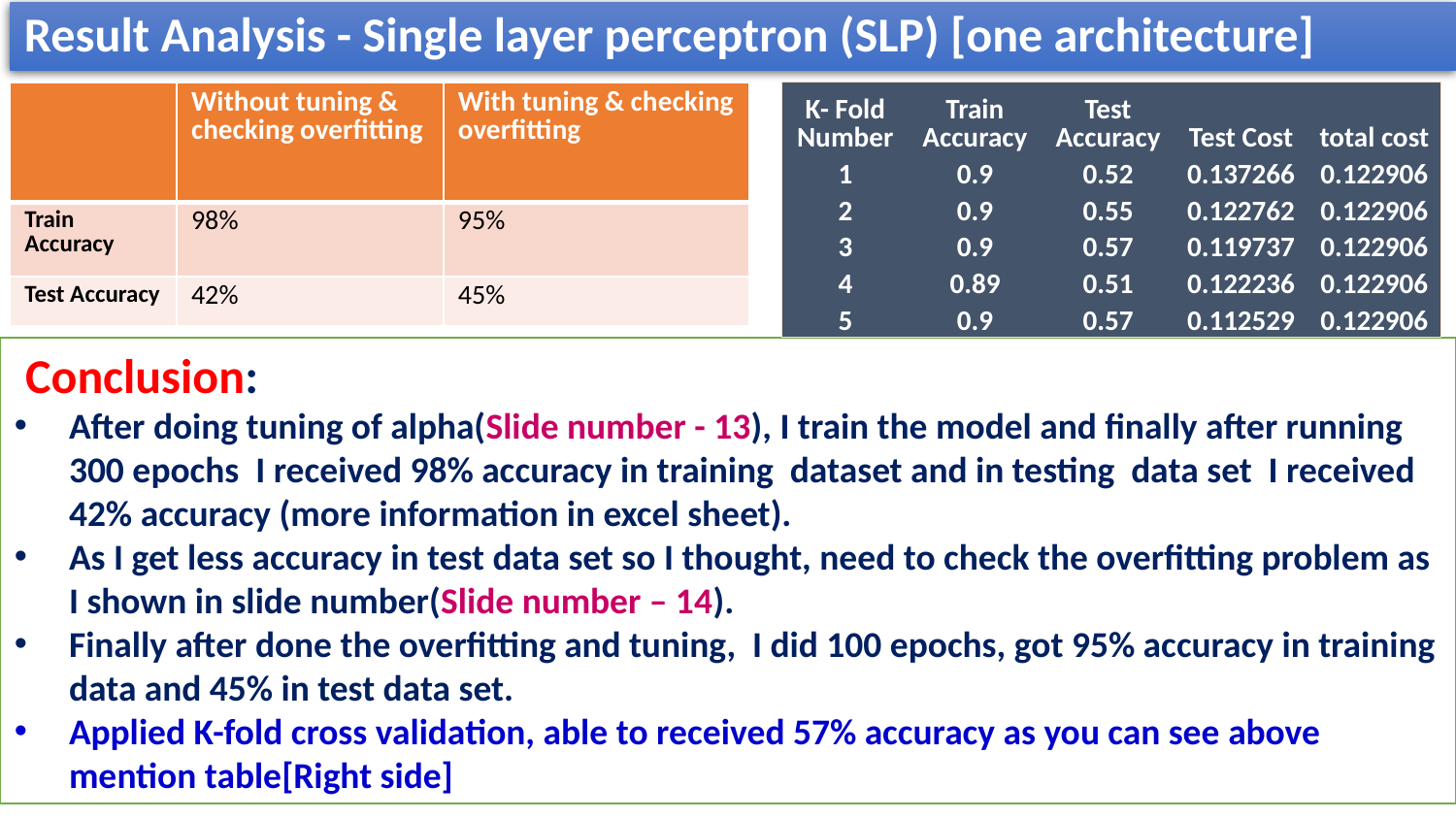

Result Analysis - Single layer perceptron (SLP) [one architecture]

|  | Without tuning & checking overfitting | With tuning & checking overfitting |
| --- | --- | --- |
| Train Accuracy | 98% | 95% |
| Test Accuracy | 42% | 45% |
| K- Fold Number | Train Accuracy | Test Accuracy | Test Cost | total cost |
| --- | --- | --- | --- | --- |
| 1 | 0.9 | 0.52 | 0.137266 | 0.122906 |
| 2 | 0.9 | 0.55 | 0.122762 | 0.122906 |
| 3 | 0.9 | 0.57 | 0.119737 | 0.122906 |
| 4 | 0.89 | 0.51 | 0.122236 | 0.122906 |
| 5 | 0.9 | 0.57 | 0.112529 | 0.122906 |
 Conclusion:
After doing tuning of alpha(Slide number - 13), I train the model and finally after running 300 epochs  I received 98% accuracy in training  dataset and in testing  data set  I received 42% accuracy (more information in excel sheet).
As I get less accuracy in test data set so I thought, need to check the overfitting problem as I shown in slide number(Slide number – 14).
Finally after done the overfitting and tuning,  I did 100 epochs, got 95% accuracy in training data and 45% in test data set.
Applied K-fold cross validation, able to received 57% accuracy as you can see above mention table[Right side]
12